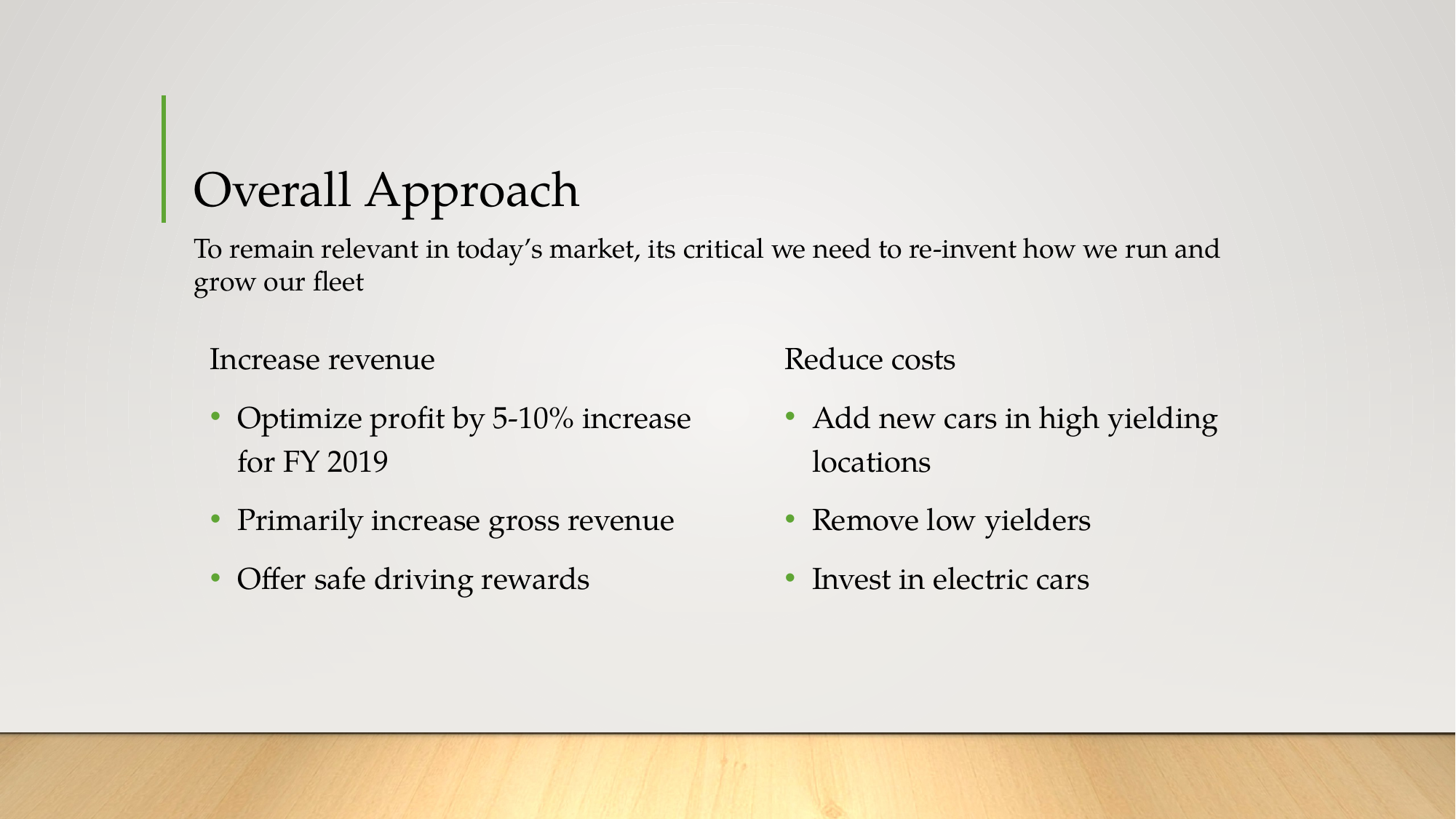

# Overall Approach
To remain relevant in today’s market, its critical we need to re-invent how we run and grow our fleet
Reduce costs
Add new cars in high yielding locations
Remove low yielders
Invest in electric cars
Increase revenue
Optimize profit by 5-10% increase for FY 2019
Primarily increase gross revenue
Offer safe driving rewards